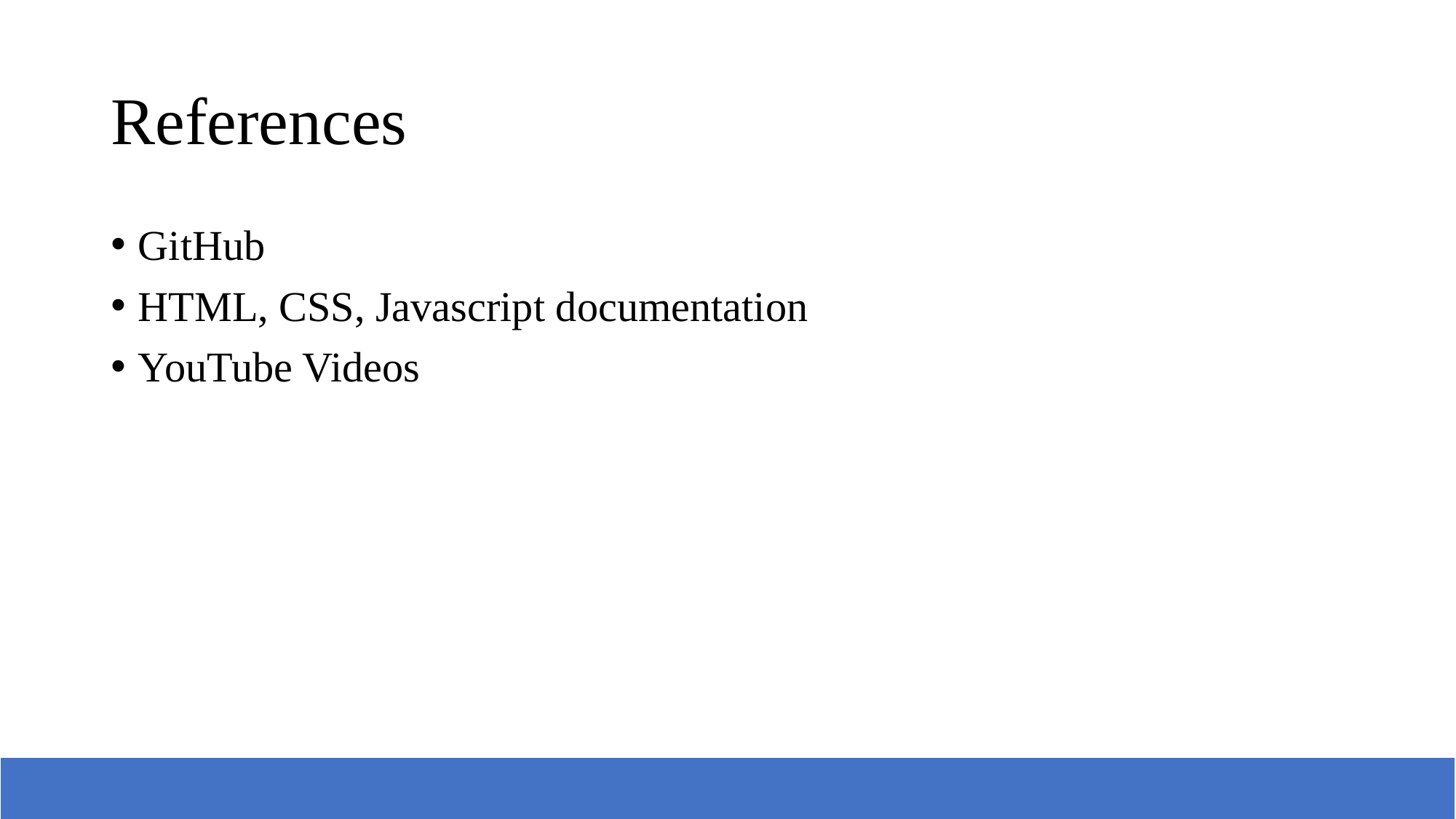

# References
GitHub
HTML, CSS, Javascript documentation
YouTube Videos